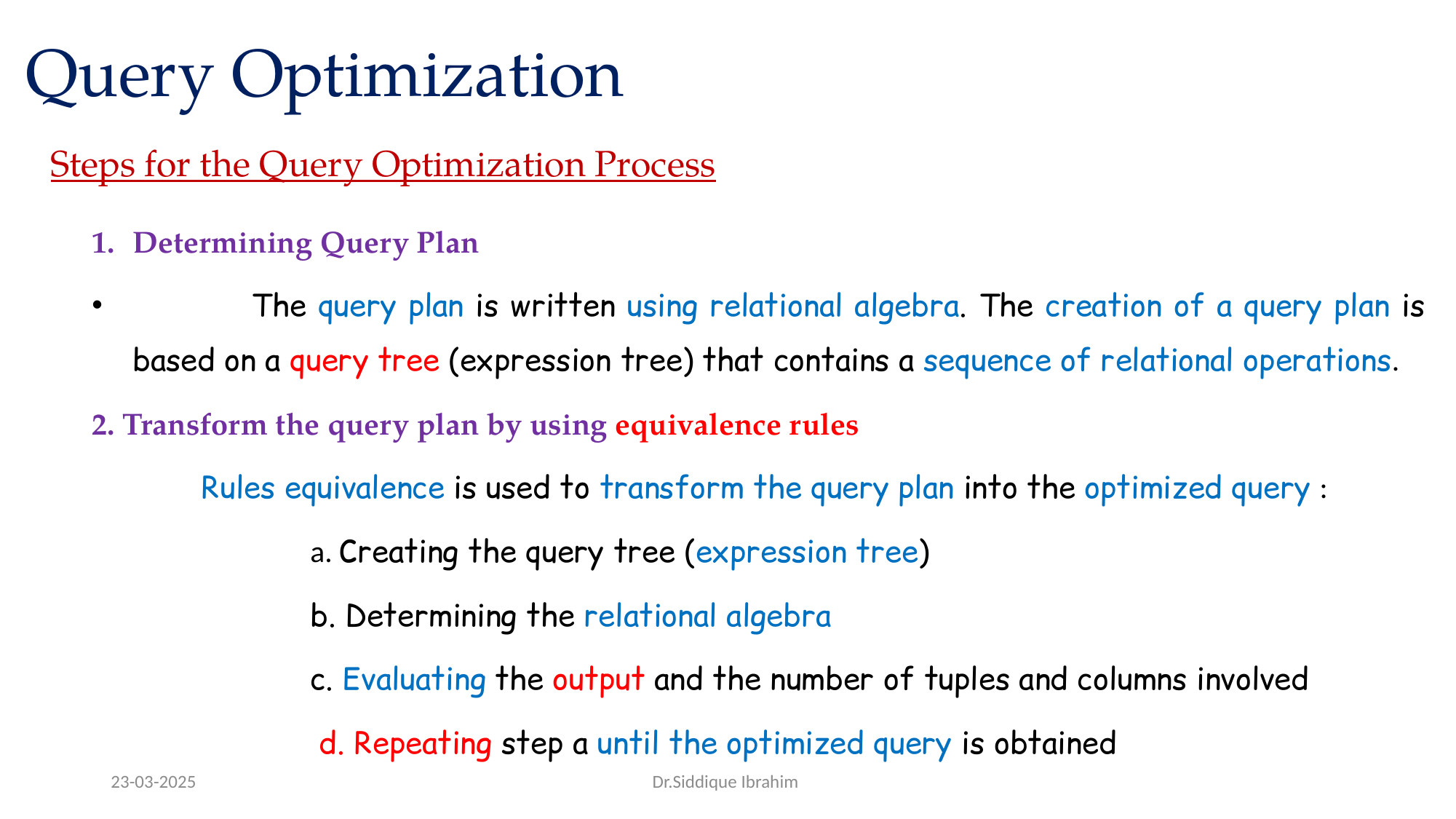

# Query Optimization
Steps for the Query Optimization Process
Determining Query Plan
	 The query plan is written using relational algebra. The creation of a query plan is based on a query tree (expression tree) that contains a sequence of relational operations.
2. Transform the query plan by using equivalence rules
	Rules equivalence is used to transform the query plan into the optimized query :
		a. Creating the query tree (expression tree)
		b. Determining the relational algebra
		c. Evaluating the output and the number of tuples and columns involved
		 d. Repeating step a until the optimized query is obtained
23-03-2025
Dr.Siddique Ibrahim